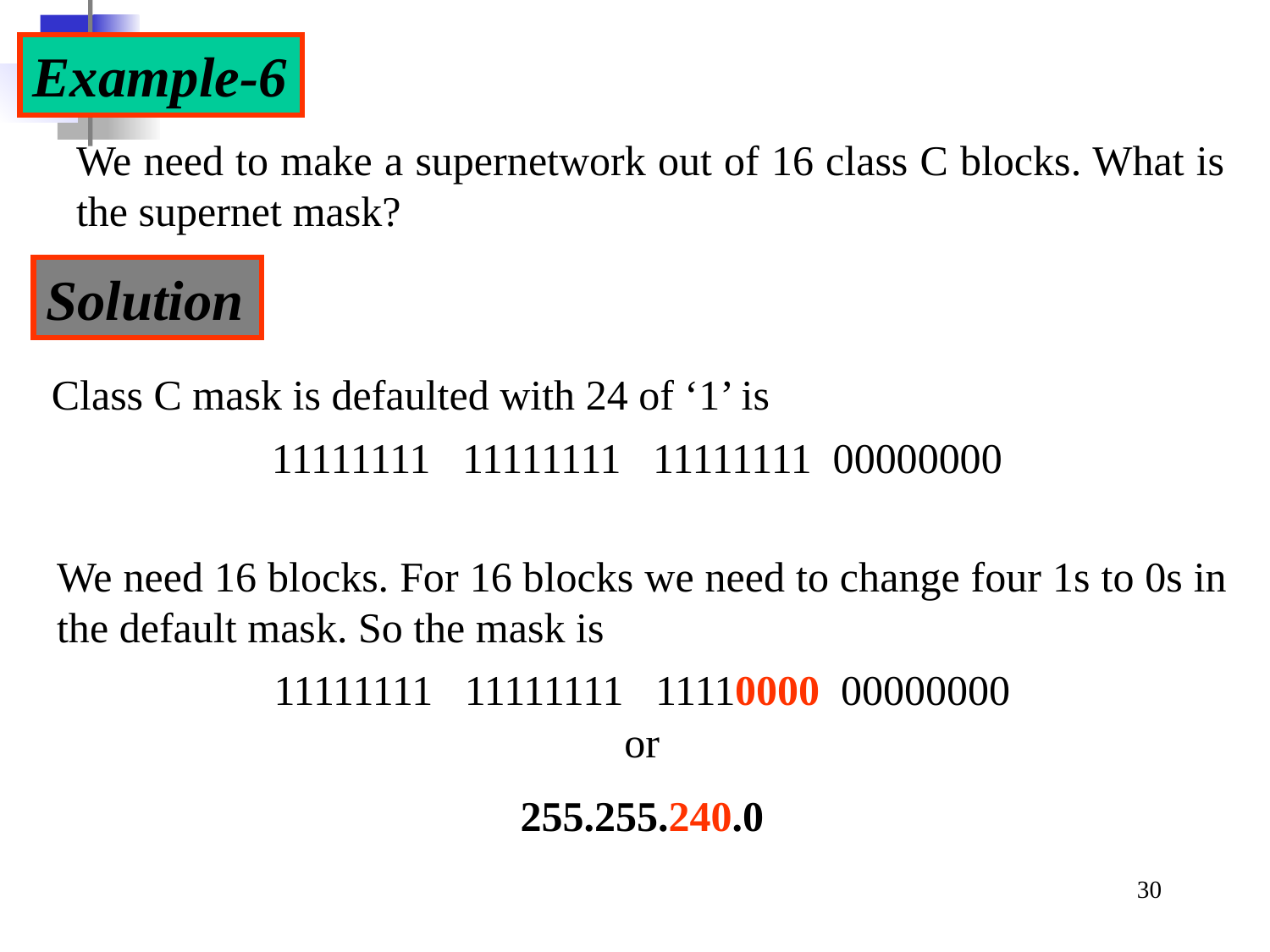

Example-6
We need to make a supernetwork out of 16 class C blocks. What is the supernet mask?
Solution
Class C mask is defaulted with 24 of ‘1’ is
11111111   11111111   11111111  00000000
We need 16 blocks. For 16 blocks we need to change four 1s to 0s in the default mask. So the mask is
11111111   11111111   11110000  00000000
or
255.255.240.0
30